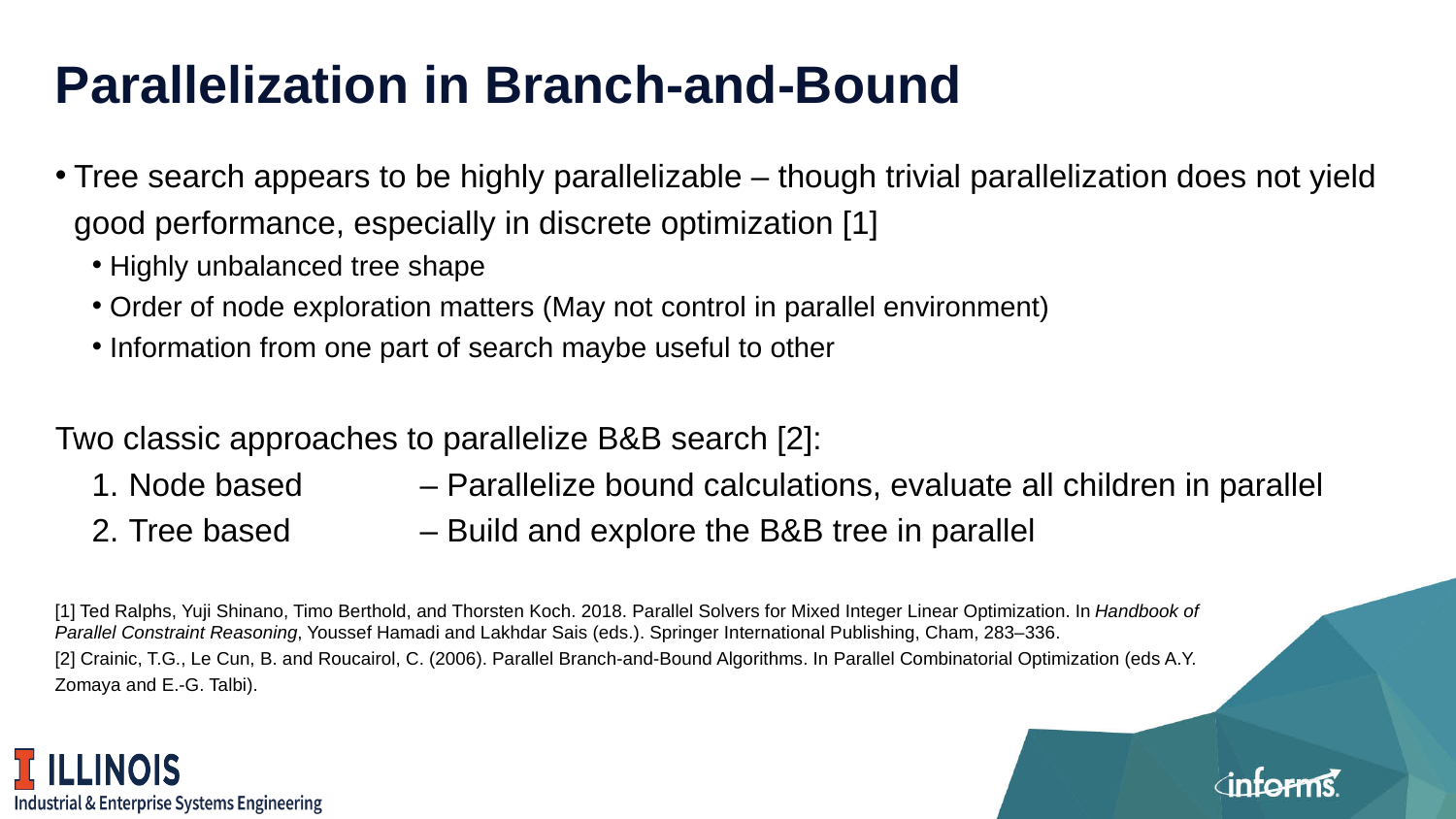

# Parallelization in Branch-and-Bound
Tree search appears to be highly parallelizable – though trivial parallelization does not yield good performance, especially in discrete optimization [1]
Highly unbalanced tree shape
Order of node exploration matters (May not control in parallel environment)
Information from one part of search maybe useful to other

Two classic approaches to parallelize B&B search [2]:
Node based	– Parallelize bound calculations, evaluate all children in parallel
Tree based	– Build and explore the B&B tree in parallel

[1] Ted Ralphs, Yuji Shinano, Timo Berthold, and Thorsten Koch. 2018. Parallel Solvers for Mixed Integer Linear Optimization. In Handbook of Parallel Constraint Reasoning, Youssef Hamadi and Lakhdar Sais (eds.). Springer International Publishing, Cham, 283–336.
[2] Crainic, T.G., Le Cun, B. and Roucairol, C. (2006). Parallel Branch-and-Bound Algorithms. In Parallel Combinatorial Optimization (eds A.Y. Zomaya and E.-G. Talbi).